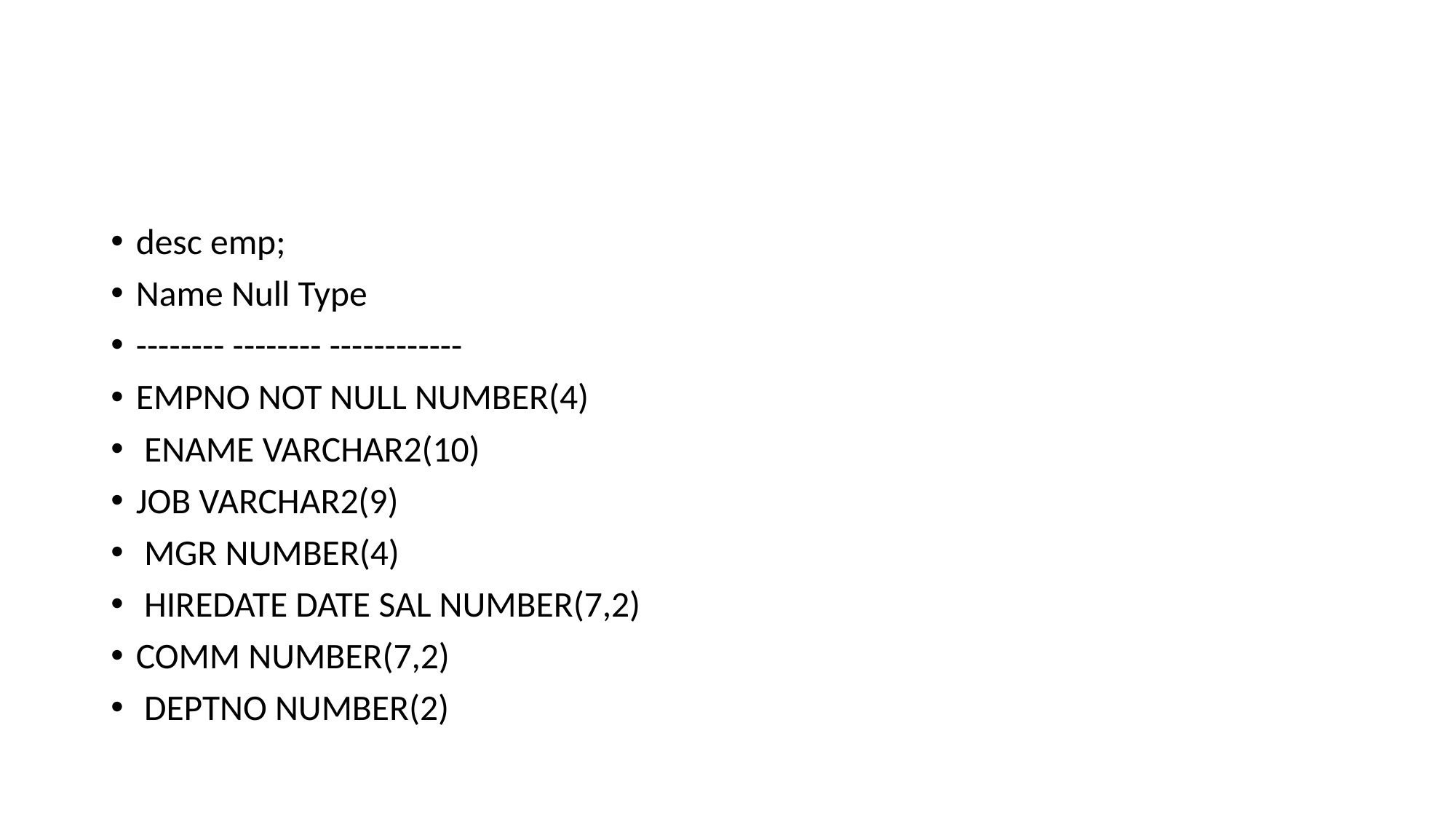

#
desc emp;
Name Null Type
-------- -------- ------------
EMPNO NOT NULL NUMBER(4)
 ENAME VARCHAR2(10)
JOB VARCHAR2(9)
 MGR NUMBER(4)
 HIREDATE DATE SAL NUMBER(7,2)
COMM NUMBER(7,2)
 DEPTNO NUMBER(2)